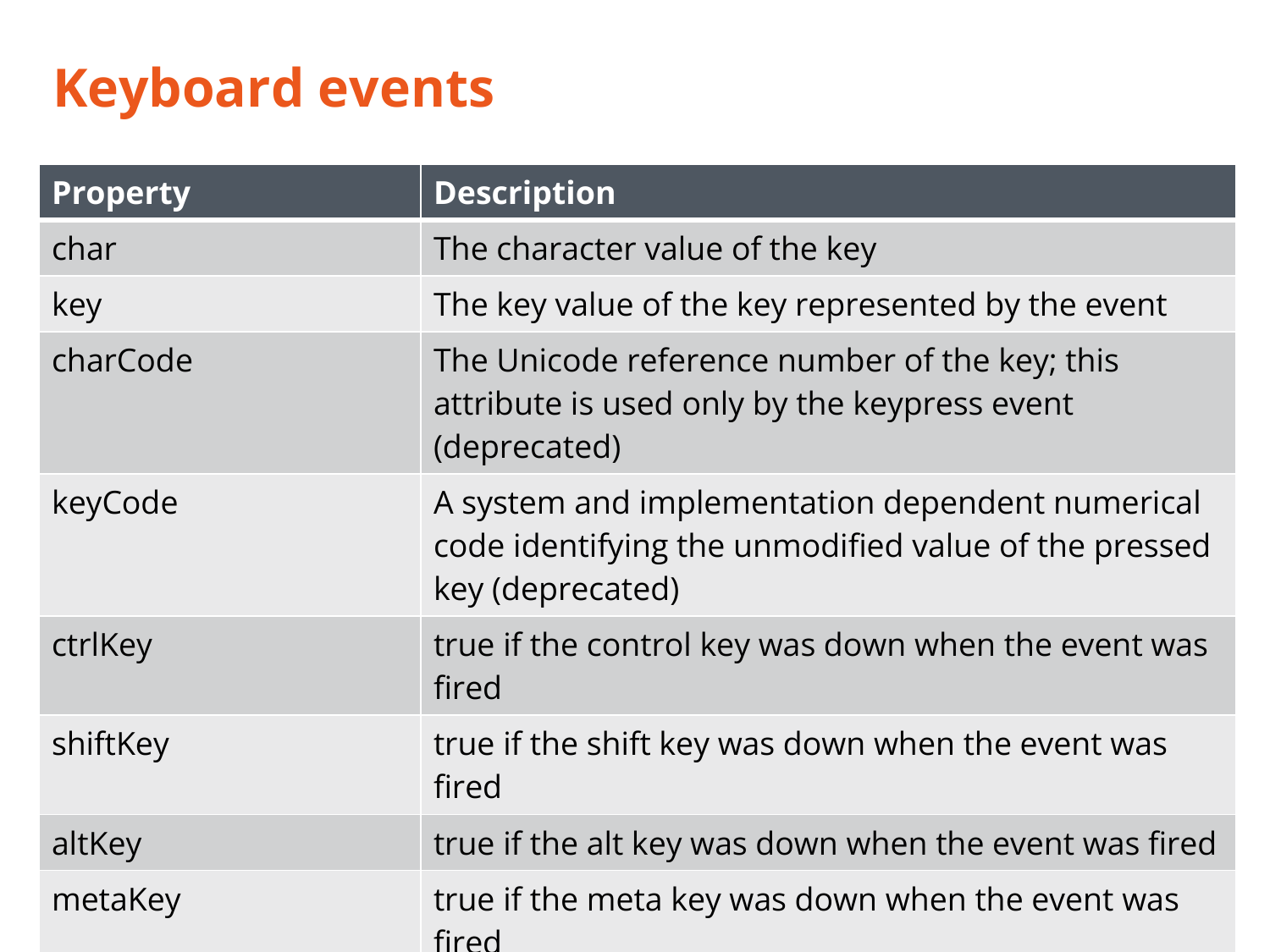

# Keyboard events
| Property | Description |
| --- | --- |
| char | The character value of the key |
| key | The key value of the key represented by the event |
| charCode | The Unicode reference number of the key; this attribute is used only by the keypress event (deprecated) |
| keyCode | A system and implementation dependent numerical code identifying the unmodified value of the pressed key (deprecated) |
| ctrlKey | true if the control key was down when the event was fired |
| shiftKey | true if the shift key was down when the event was fired |
| altKey | true if the alt key was down when the event was fired |
| metaKey | true if the meta key was down when the event was fired |